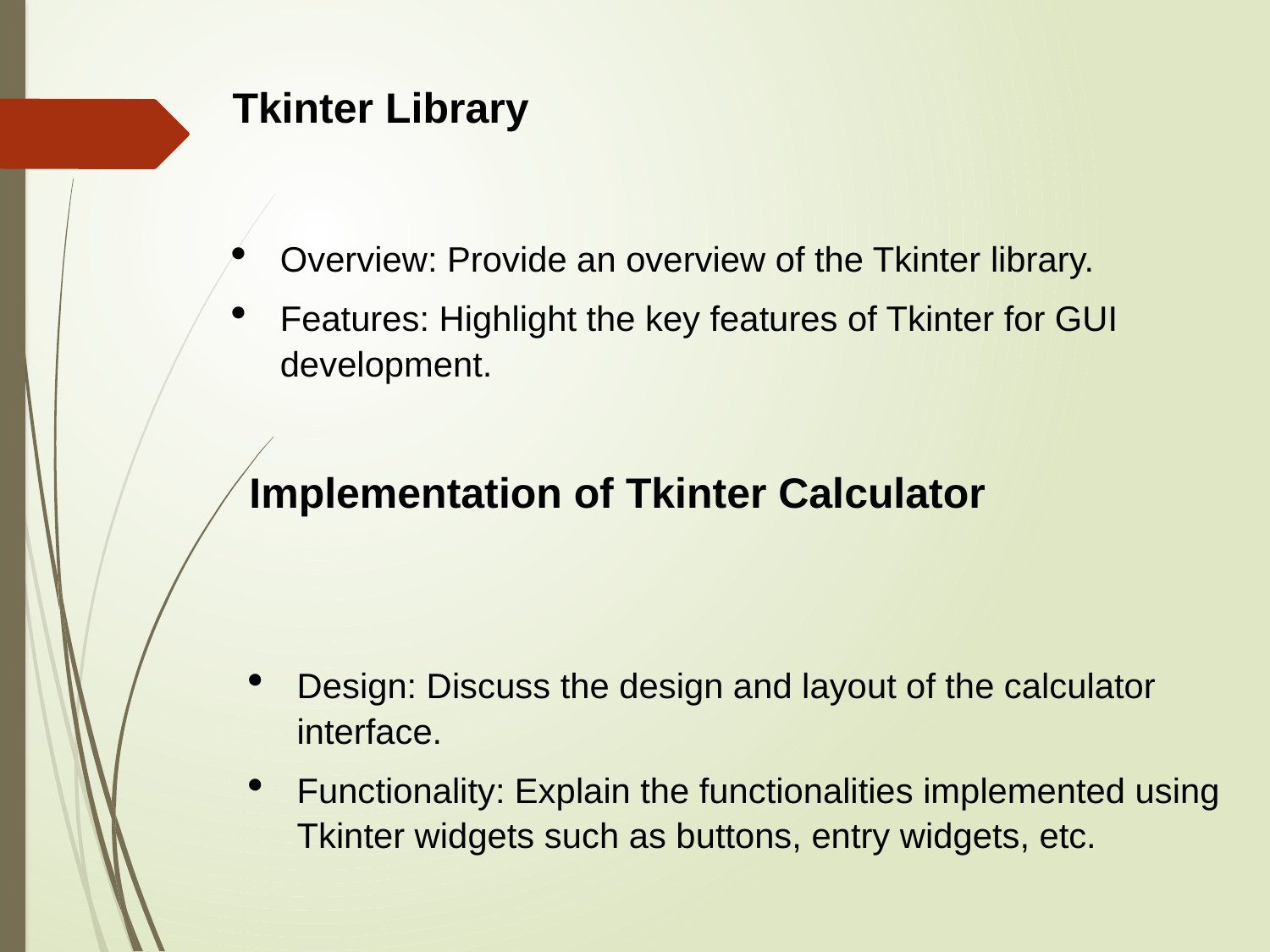

Tkinter Library
Overview: Provide an overview of the Tkinter library.
Features: Highlight the key features of Tkinter for GUI development.
Implementation of Tkinter Calculator
Design: Discuss the design and layout of the calculator interface.
Functionality: Explain the functionalities implemented using Tkinter widgets such as buttons, entry widgets, etc.